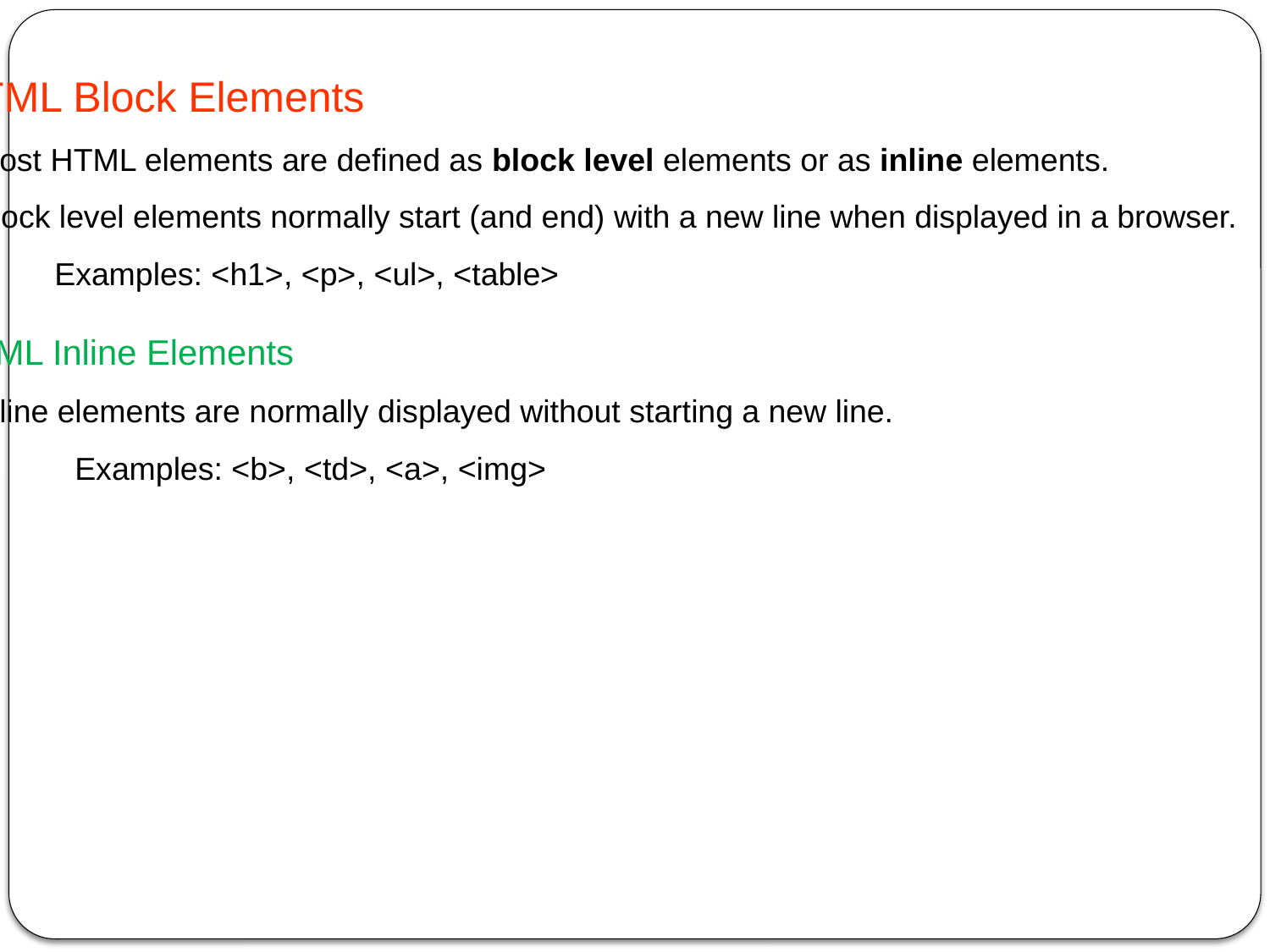

HTML Block Elements
Most HTML elements are defined as block level elements or as inline elements.
Block level elements normally start (and end) with a new line when displayed in a browser.
            Examples: <h1>, <p>, <ul>, <table>

HTML Inline Elements
Inline elements are normally displayed without starting a new line.
	Examples: <b>, <td>, <a>, <img>